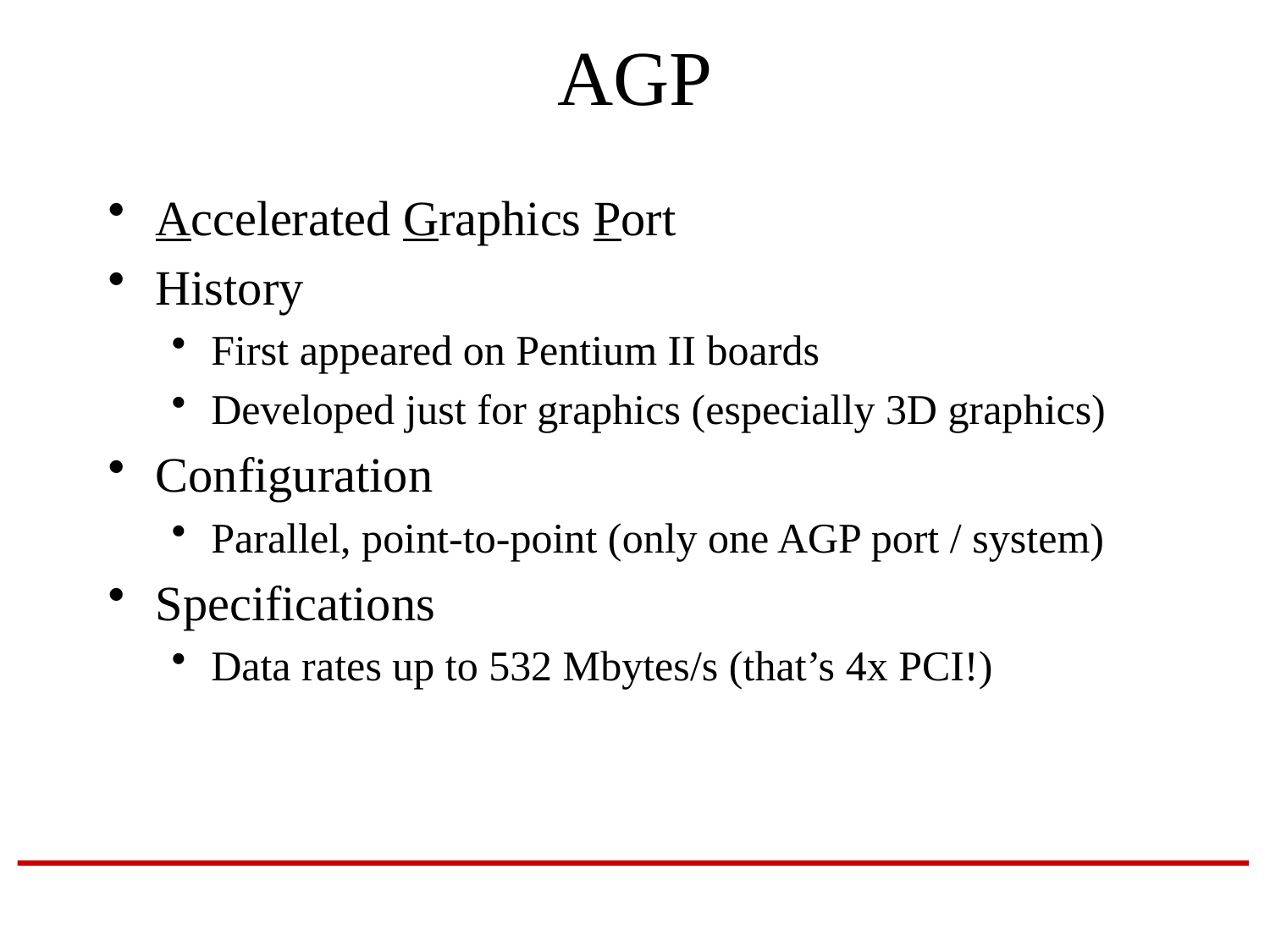

# AGP
Accelerated Graphics Port
History
First appeared on Pentium II boards
Developed just for graphics (especially 3D graphics)
Configuration
Parallel, point-to-point (only one AGP port / system)
Specifications
Data rates up to 532 Mbytes/s (that’s 4x PCI!)